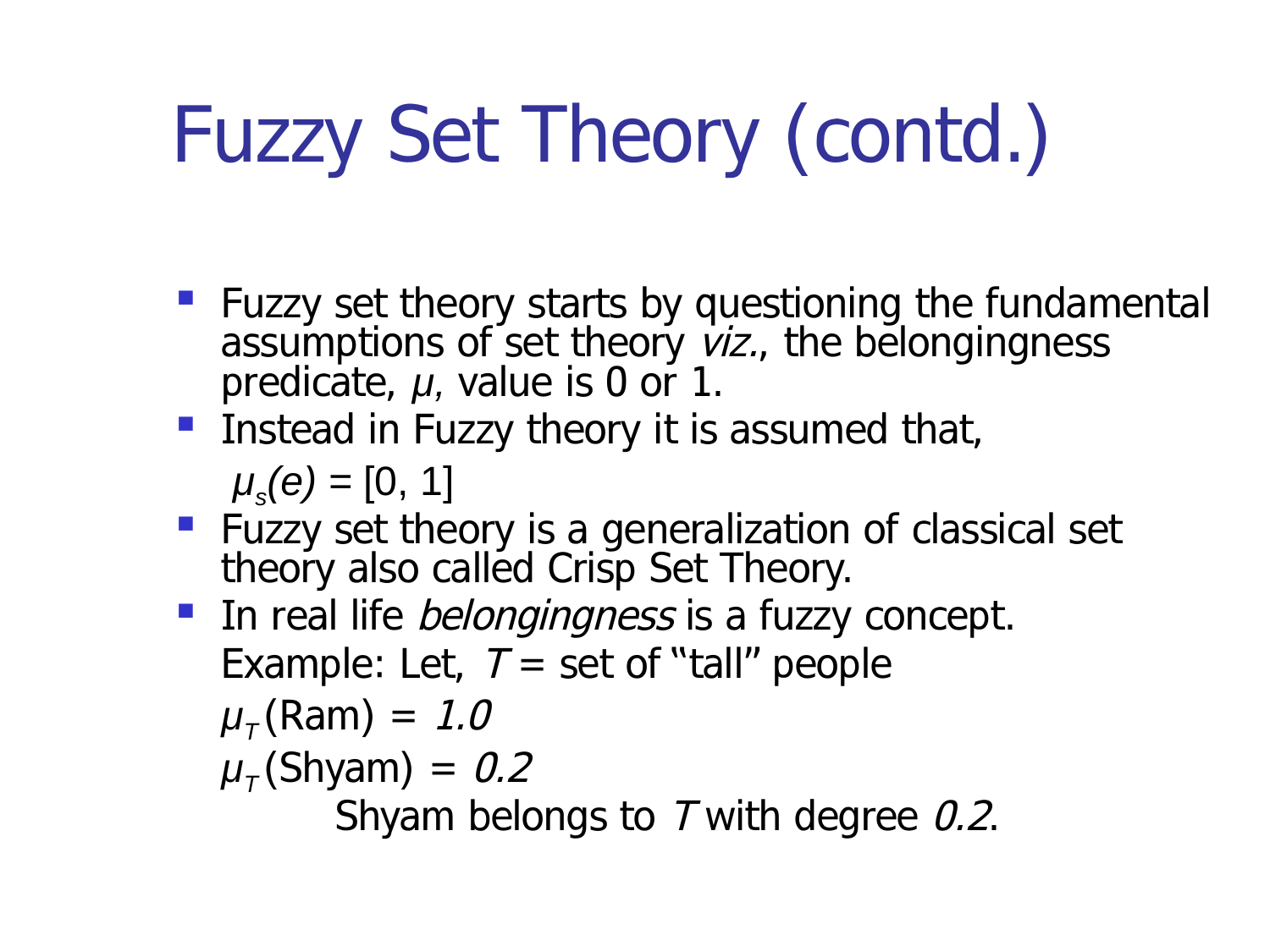

Fuzzy Set Theory (contd.)
Fuzzy set theory starts by questioning the fundamental assumptions of set theory viz., the belongingness predicate, μ, value is 0 or 1.
Instead in Fuzzy theory it is assumed that,
			 μs(e) = [0, 1]
Fuzzy set theory is a generalization of classical set theory also called Crisp Set Theory.
In real life belongingness is a fuzzy concept.
	Example: Let, T = set of “tall” people
			μT (Ram) = 1.0
			μT (Shyam) = 0.2
		         Shyam belongs to T with degree 0.2.